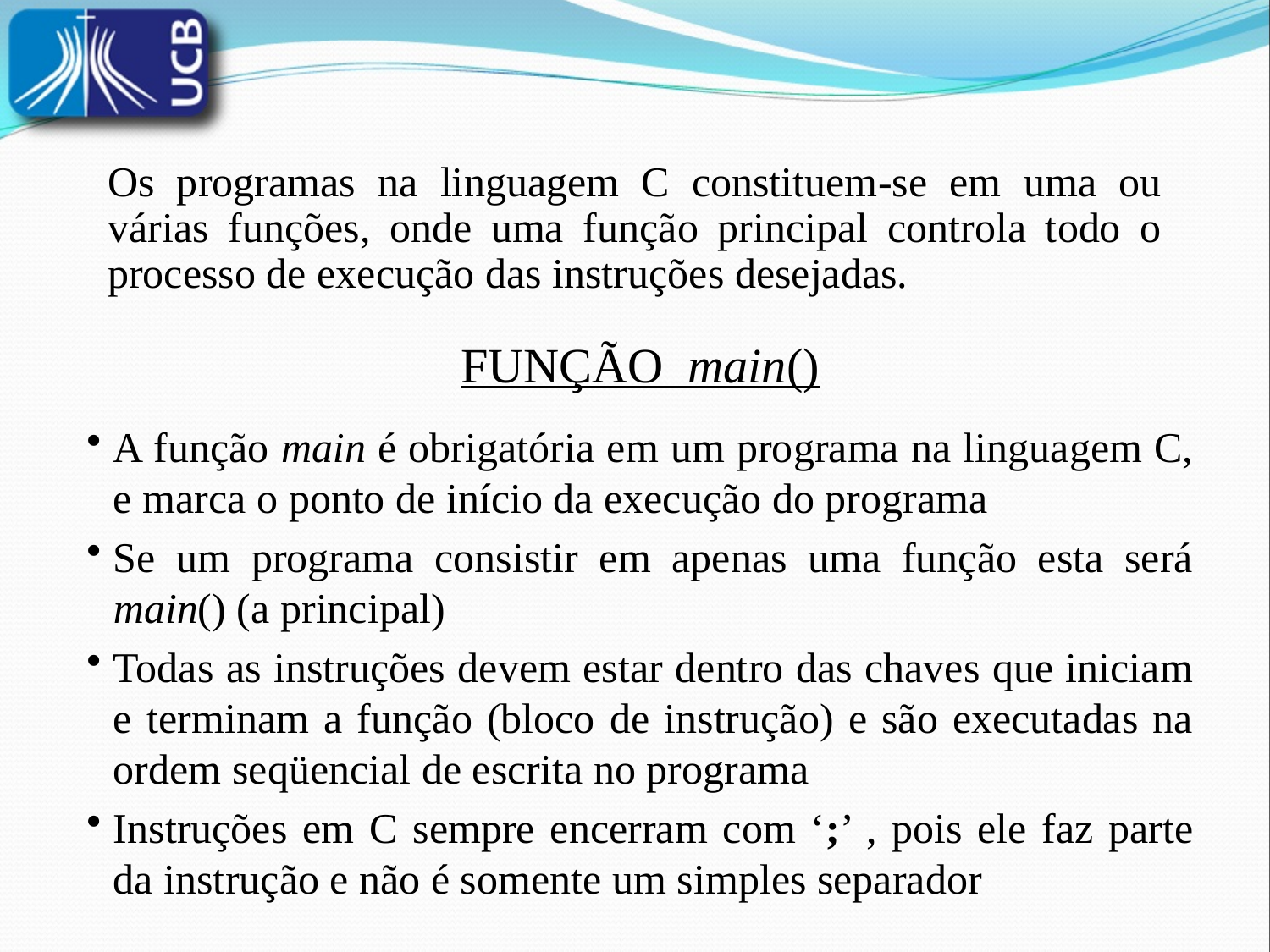

Os programas na linguagem C constituem-se em uma ou várias funções, onde uma função principal controla todo o processo de execução das instruções desejadas.
FUNÇÃO  main()

A função main é obrigatória em um programa na linguagem C, e marca o ponto de início da execução do programa
Se um programa consistir em apenas uma função esta será main() (a principal)
Todas as instruções devem estar dentro das chaves que iniciam e terminam a função (bloco de instrução) e são executadas na ordem seqüencial de escrita no programa
Instruções em C sempre encerram com ‘;’ , pois ele faz parte da instrução e não é somente um simples separador